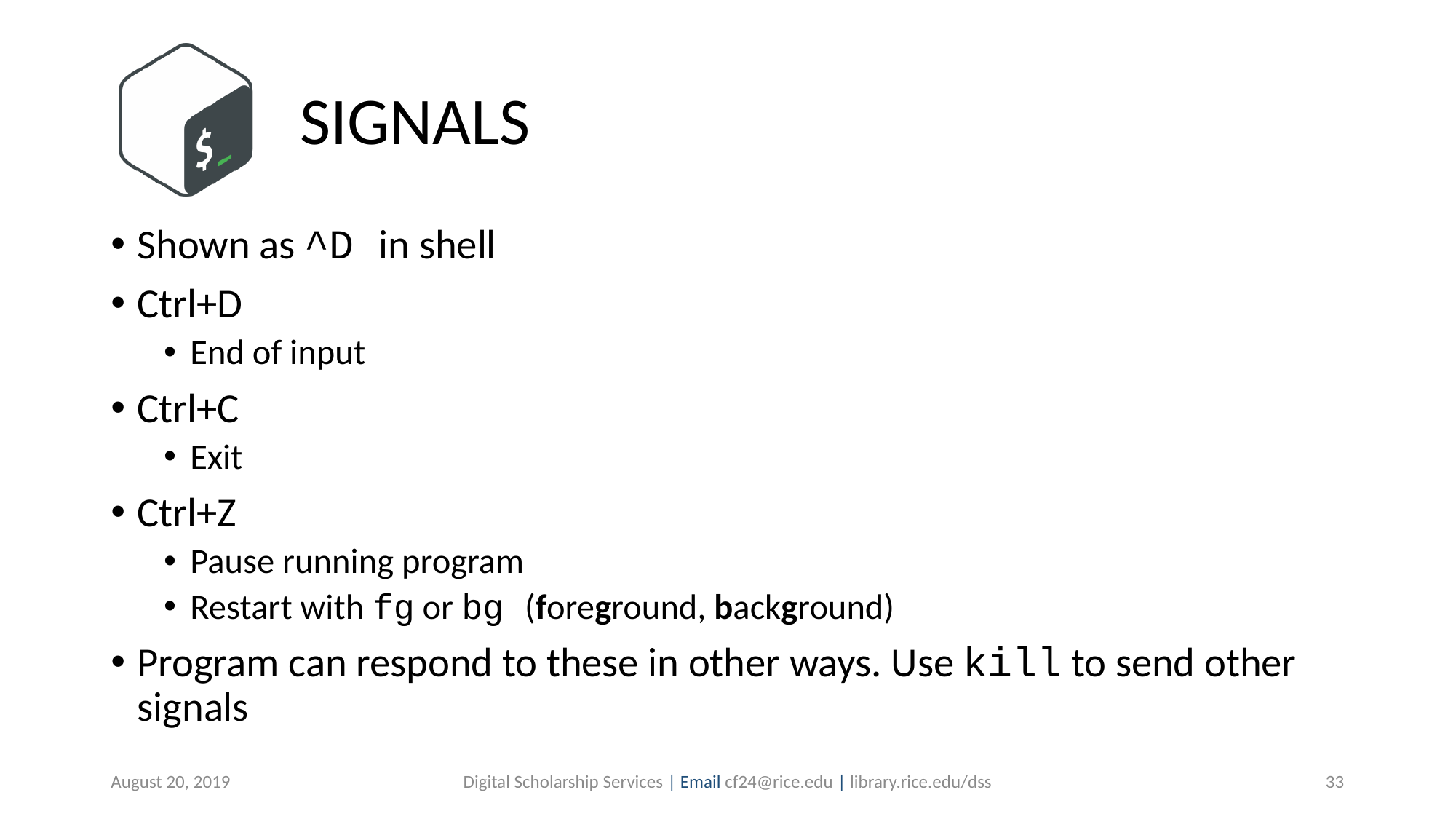

# SIGNALS
Shown as ^D in shell
Ctrl+D
End of input
Ctrl+C
Exit
Ctrl+Z
Pause running program
Restart with fg or bg (foreground, background)
Program can respond to these in other ways. Use kill to send other signals

August 20, 2019
Digital Scholarship Services | Email cf24@rice.edu | library.rice.edu/dss
33